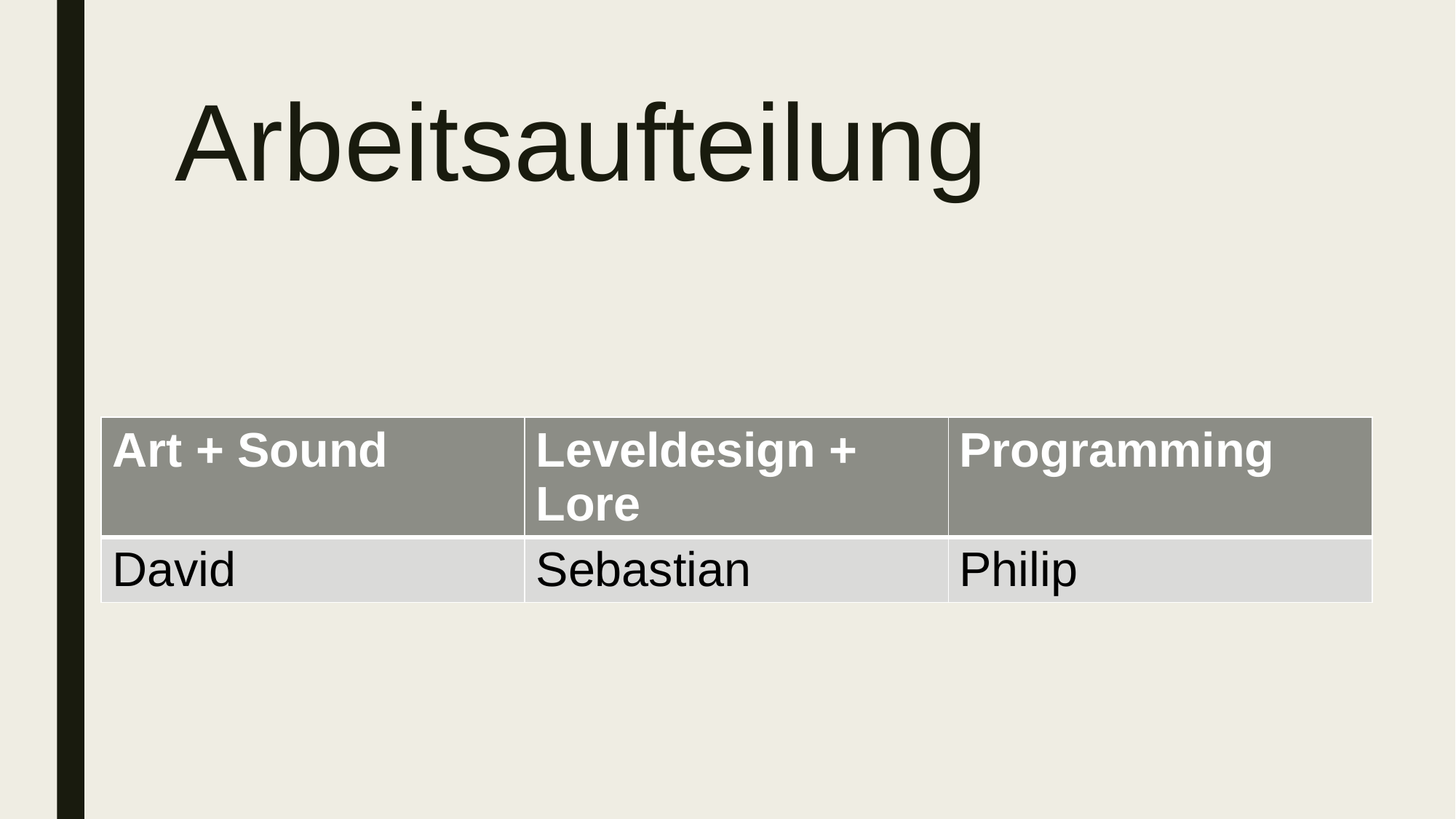

# Arbeitsaufteilung
| Art + Sound | Leveldesign + Lore | Programming |
| --- | --- | --- |
| David | Sebastian | Philip |